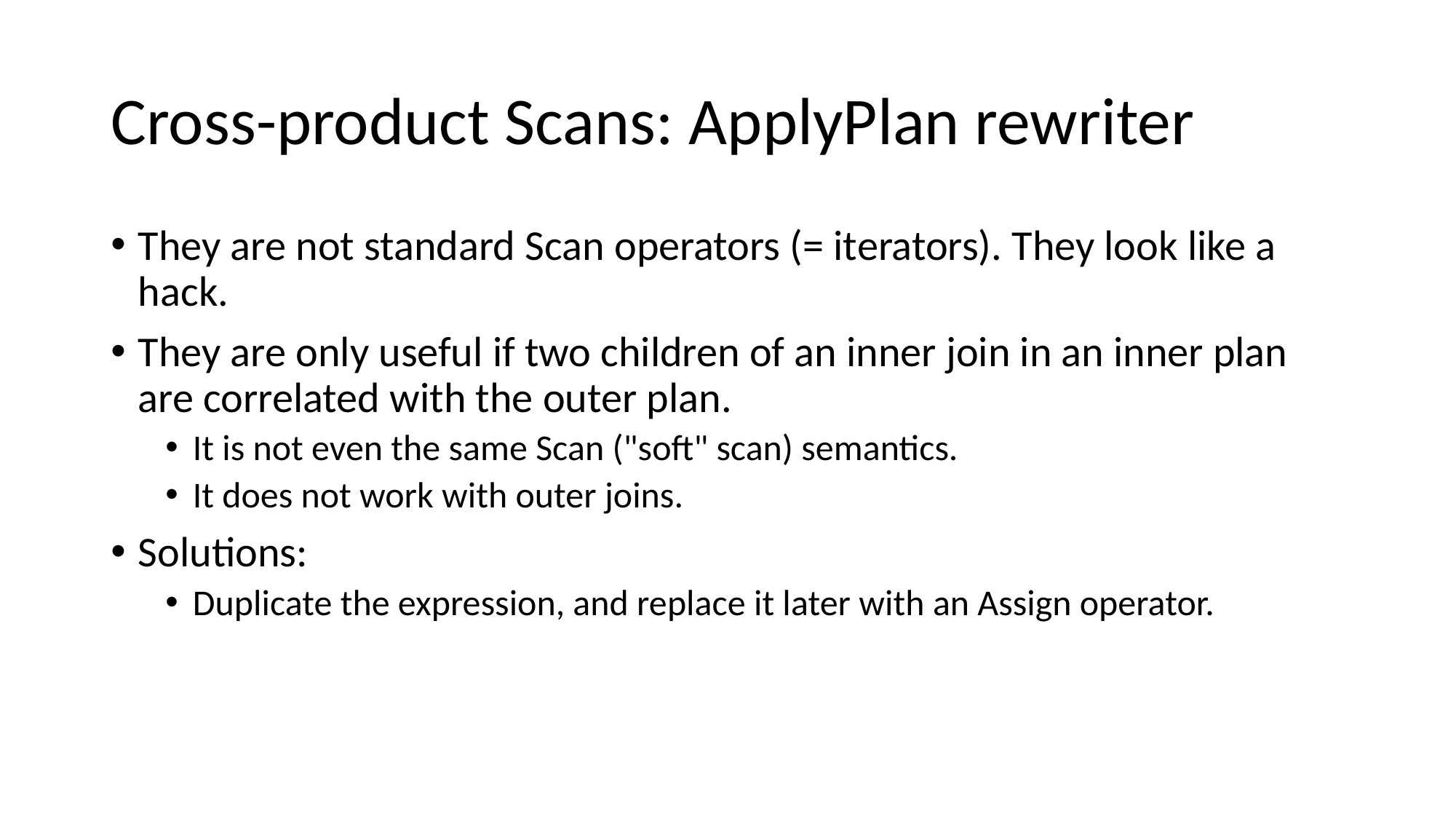

# Cross-product Scans: ApplyPlan rewriter
They are not standard Scan operators (= iterators). They look like a hack.
They are only useful if two children of an inner join in an inner plan are correlated with the outer plan.
It is not even the same Scan ("soft" scan) semantics.
It does not work with outer joins.
Solutions:
Duplicate the expression, and replace it later with an Assign operator.